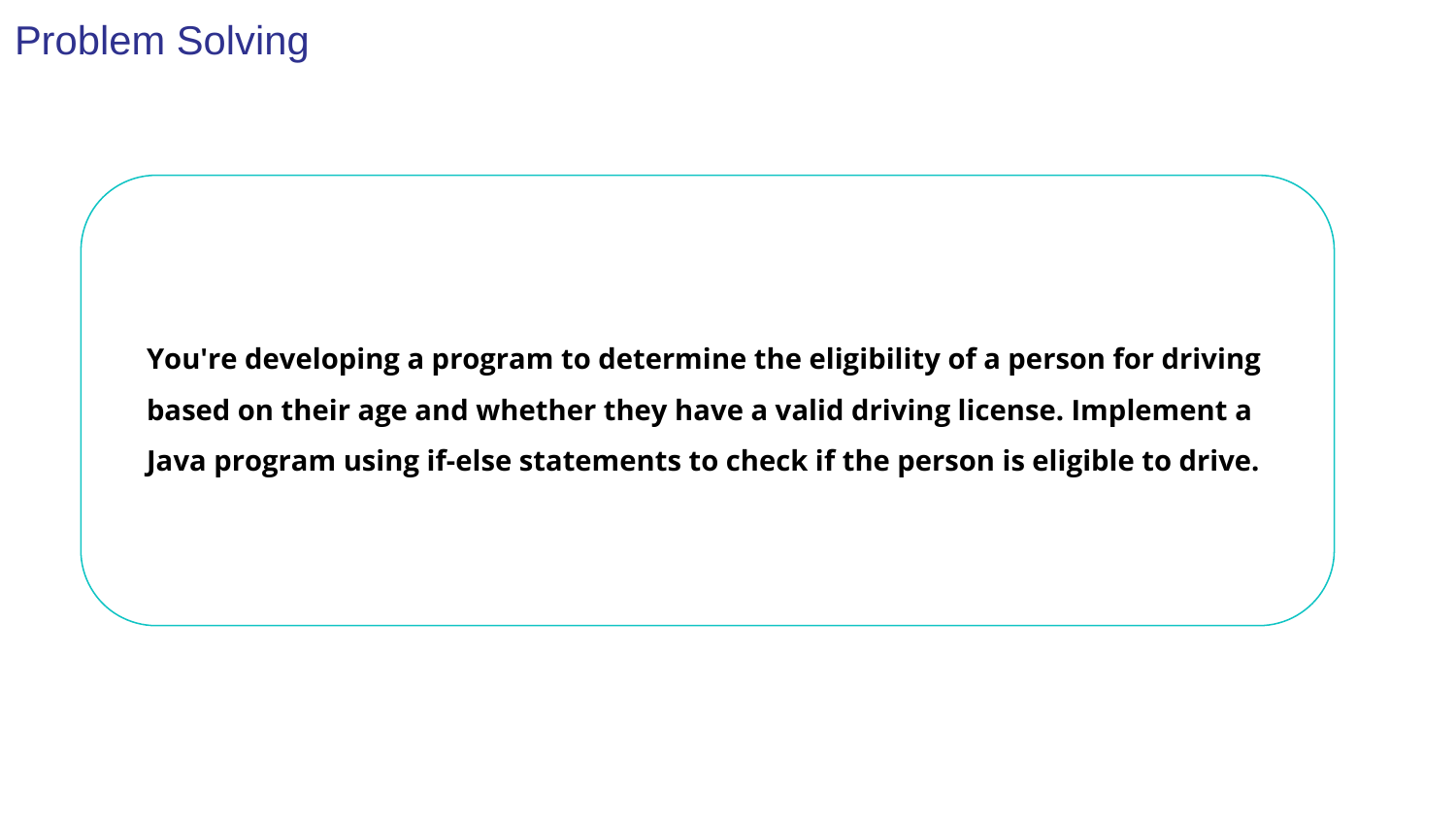

Problem Solving

You're developing a program to determine the eligibility of a person for driving based on their age and whether they have a valid driving license. Implement a Java program using if-else statements to check if the person is eligible to drive.